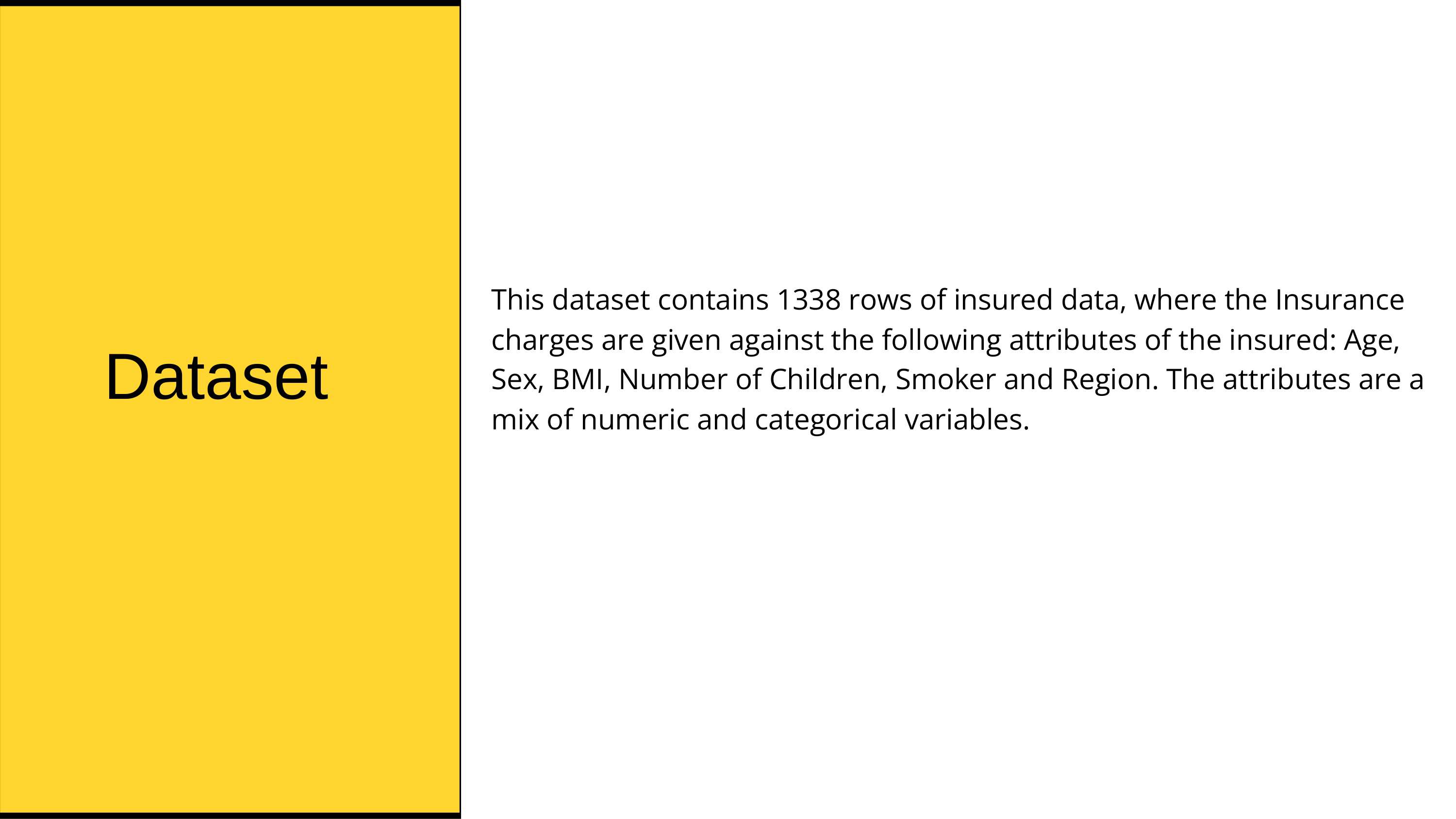

This dataset contains 1338 rows of insured data, where the Insurance charges are given against the following attributes of the insured: Age, Sex, BMI, Number of Children, Smoker and Region. The attributes are a mix of numeric and categorical variables.
Dataset